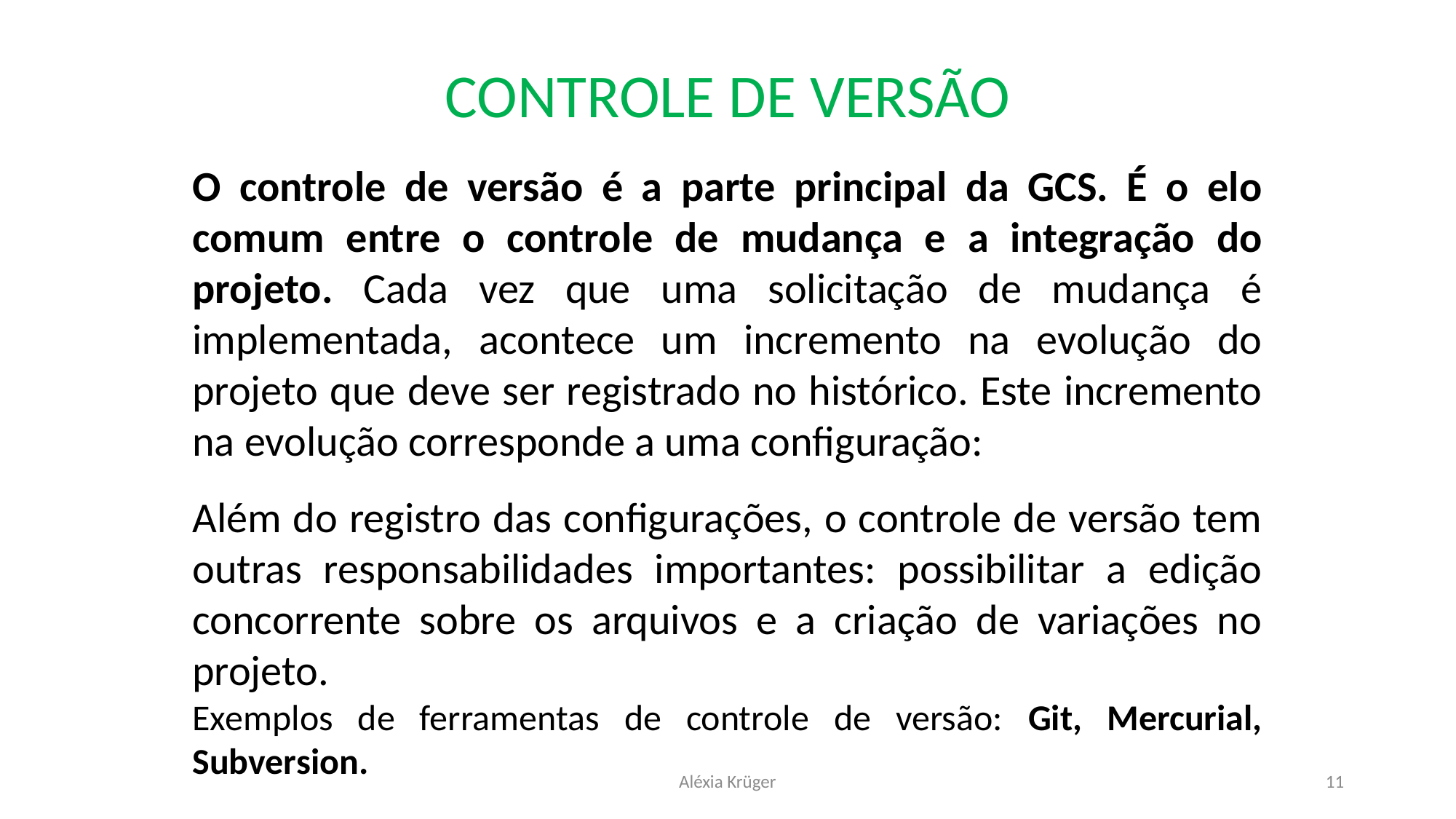

# Controle de versão
O controle de versão é a parte principal da GCS. É o elo comum entre o controle de mudança e a integração do projeto. Cada vez que uma solicitação de mudança é implementada, acontece um incremento na evolução do projeto que deve ser registrado no histórico. Este incremento na evolução corresponde a uma configuração:

Além do registro das configurações, o controle de versão tem outras responsabilidades importantes: possibilitar a edição concorrente sobre os arquivos e a criação de variações no projeto.
Exemplos de ferramentas de controle de versão: Git, Mercurial, Subversion.
Aléxia Krüger
11